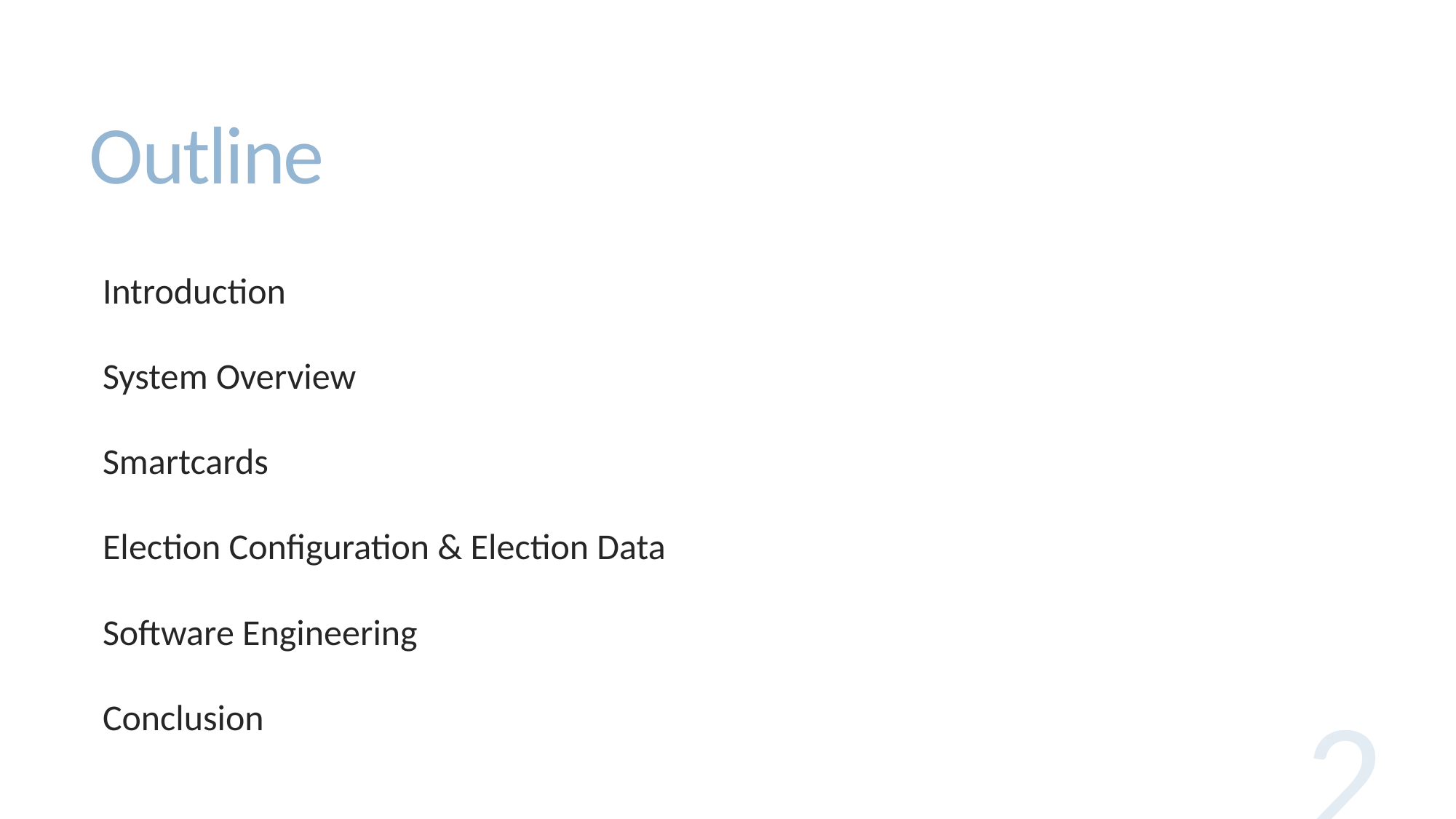

# Outline
Introduction
System Overview
Smartcards
Election Configuration & Election Data
Software Engineering
Conclusion
2